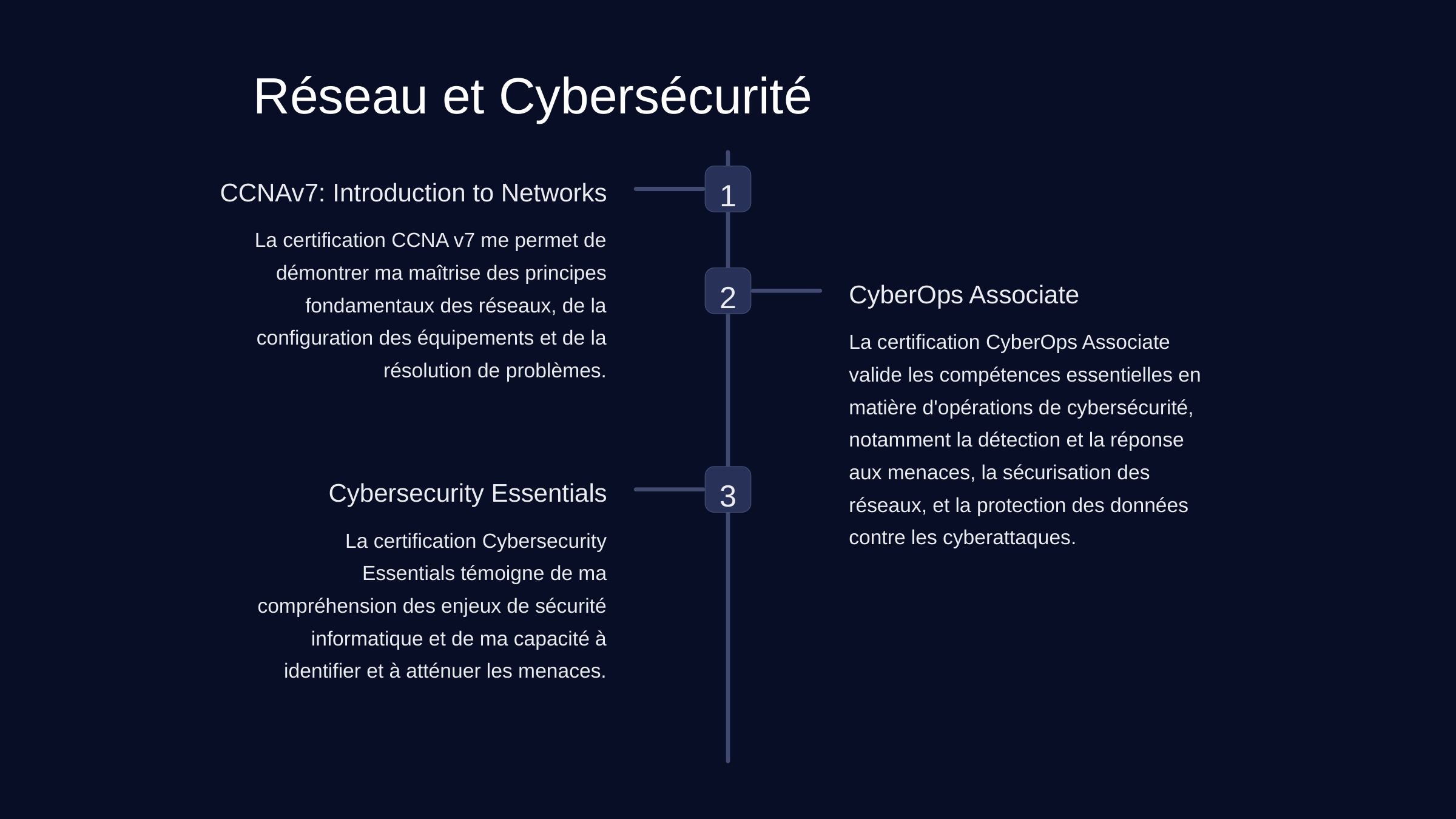

Réseau et Cybersécurité

1
CCNAv7: Introduction to Networks

La certification CCNA v7 me permet de démontrer ma maîtrise des principes fondamentaux des réseaux, de la configuration des équipements et de la résolution de problèmes.

2
CyberOps Associate

La certification CyberOps Associate valide les compétences essentielles en matière d'opérations de cybersécurité, notamment la détection et la réponse aux menaces, la sécurisation des réseaux, et la protection des données contre les cyberattaques.

3
Cybersecurity Essentials

La certification Cybersecurity Essentials témoigne de ma compréhension des enjeux de sécurité informatique et de ma capacité à identifier et à atténuer les menaces.